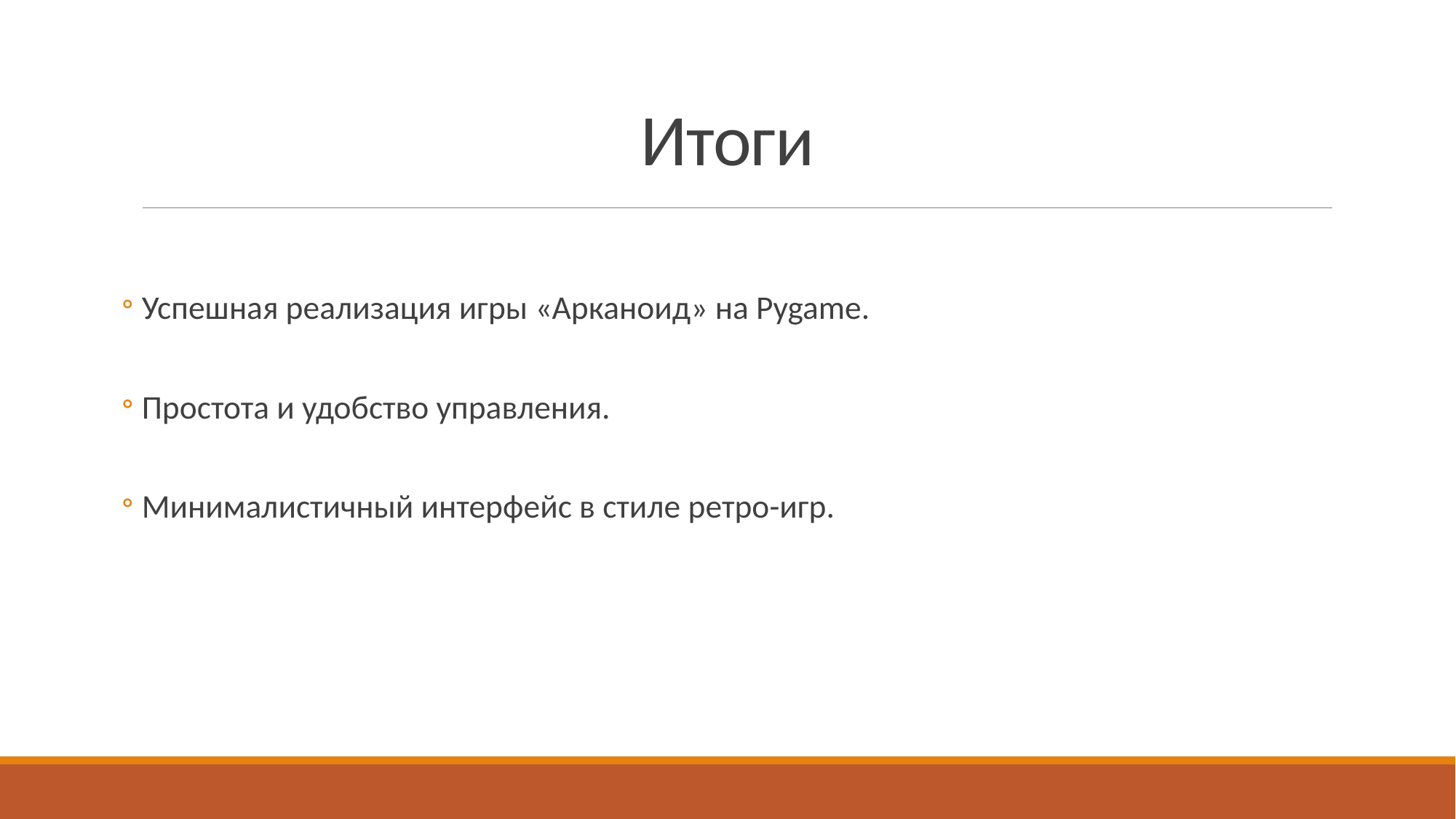

# Итоги
Успешная реализация игры «Арканоид» на Pygame.

Простота и удобство управления.

Минималистичный интерфейс в стиле ретро-игр.